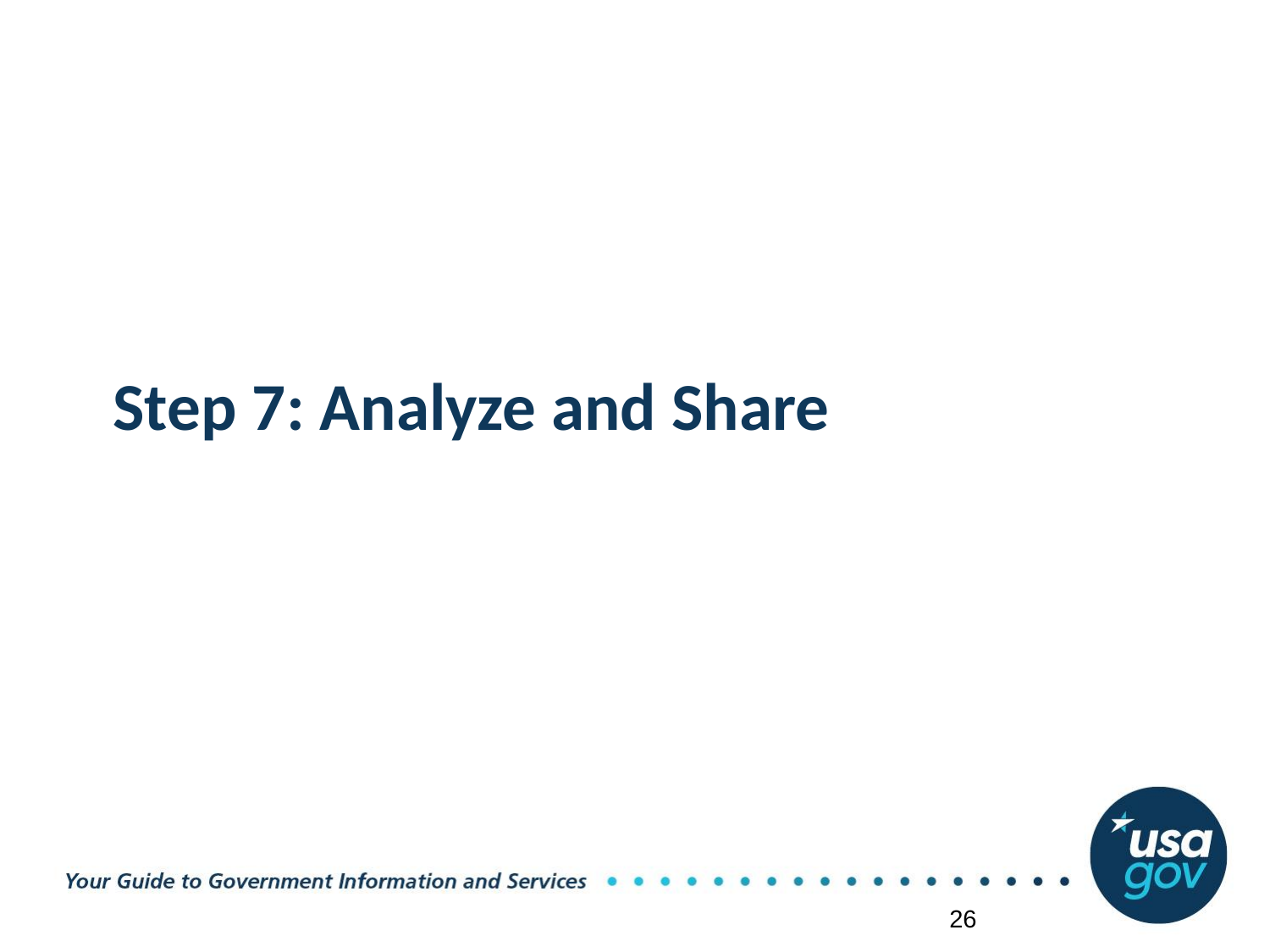

# Step 7: Analyze and Share
26